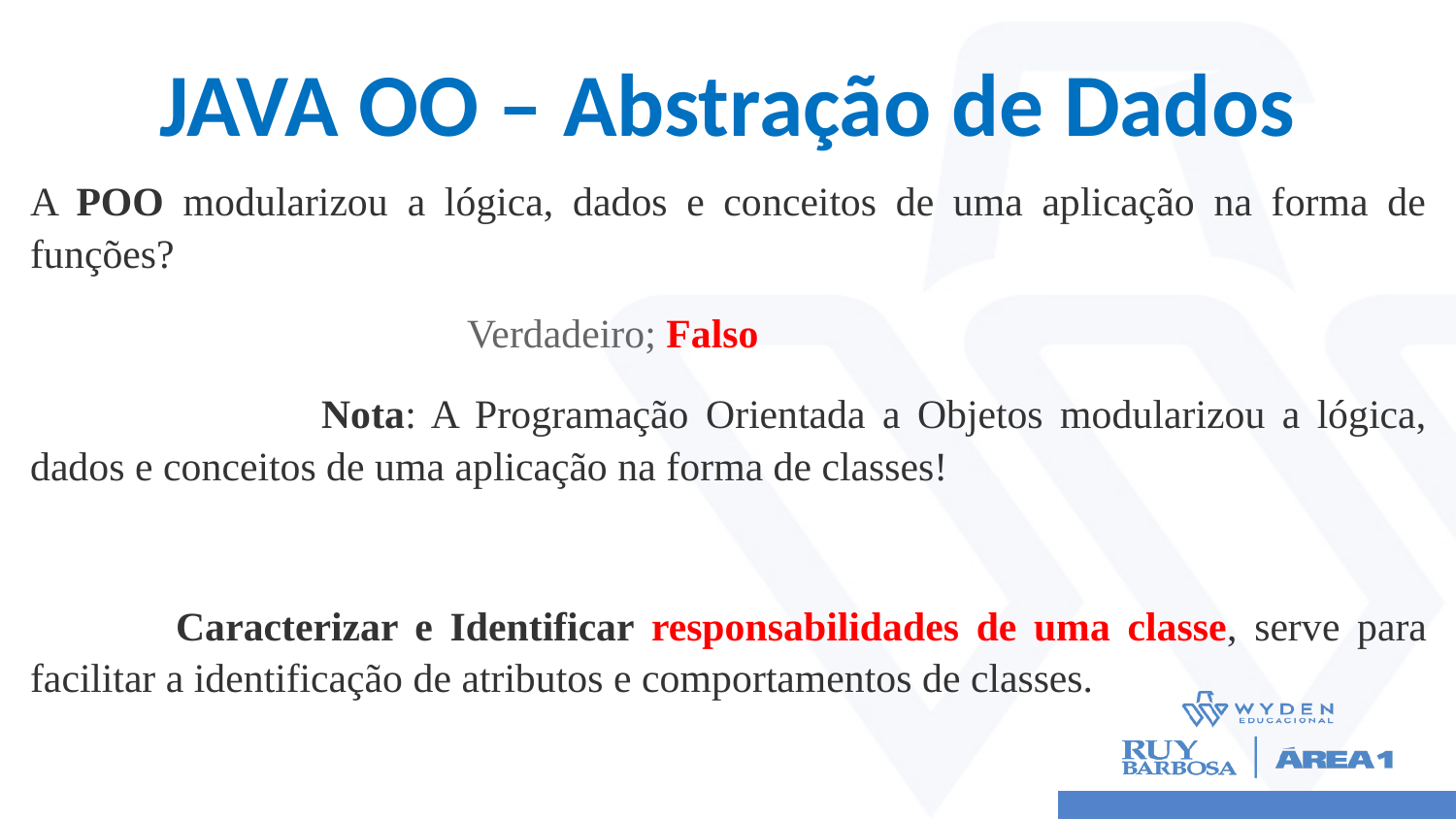

# JAVA OO – Abstração de Dados
A POO modularizou a lógica, dados e conceitos de uma aplicação na forma de funções?
 			Verdadeiro; Falso
 		Nota: A Programação Orientada a Objetos modularizou a lógica, dados e conceitos de uma aplicação na forma de classes!

	Caracterizar e Identificar responsabilidades de uma classe, serve para facilitar a identificação de atributos e comportamentos de classes.